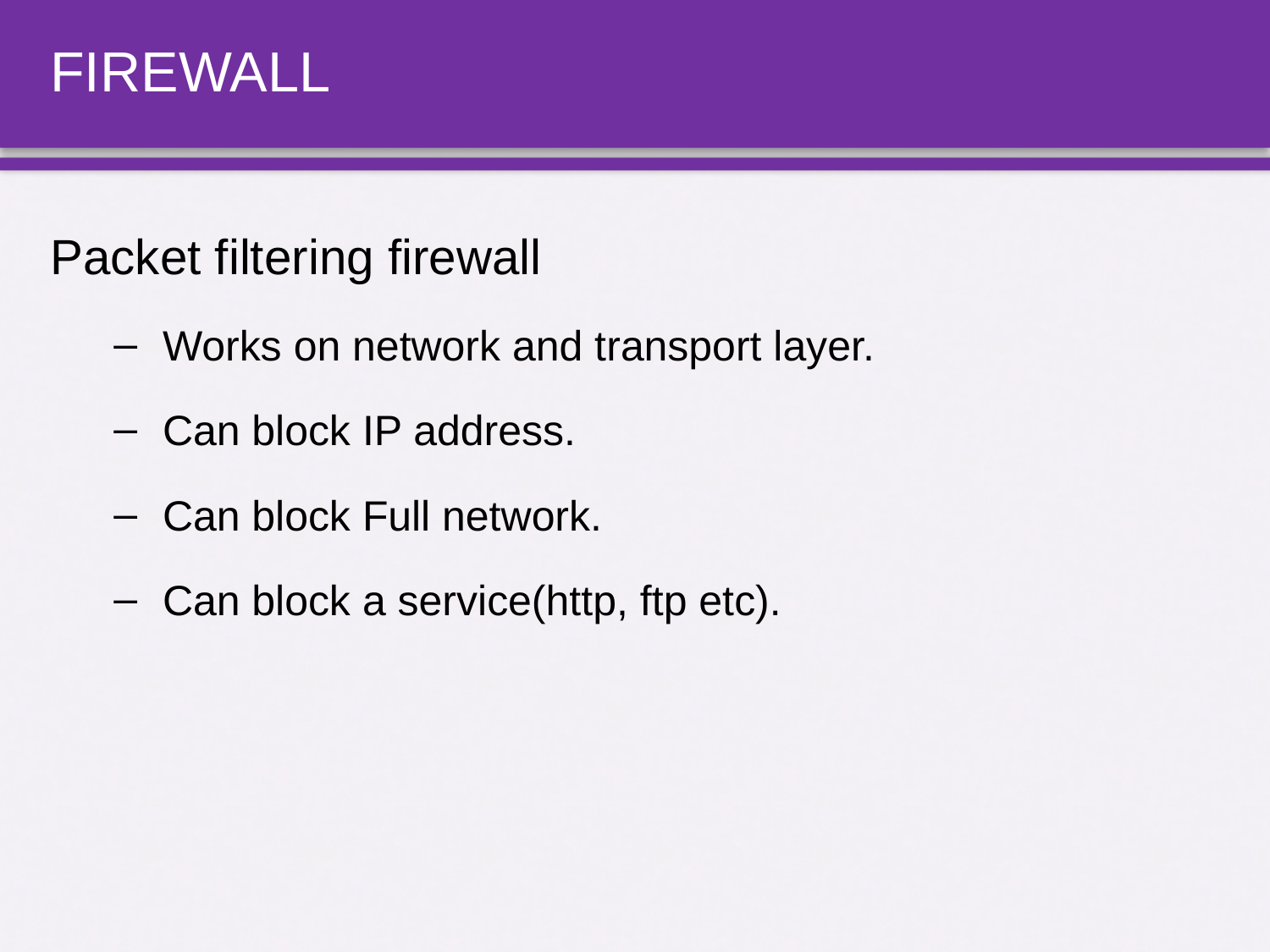

# FIREWALL
Packet filtering firewall
Works on network and transport layer.
Can block IP address.
Can block Full network.
Can block a service(http, ftp etc).